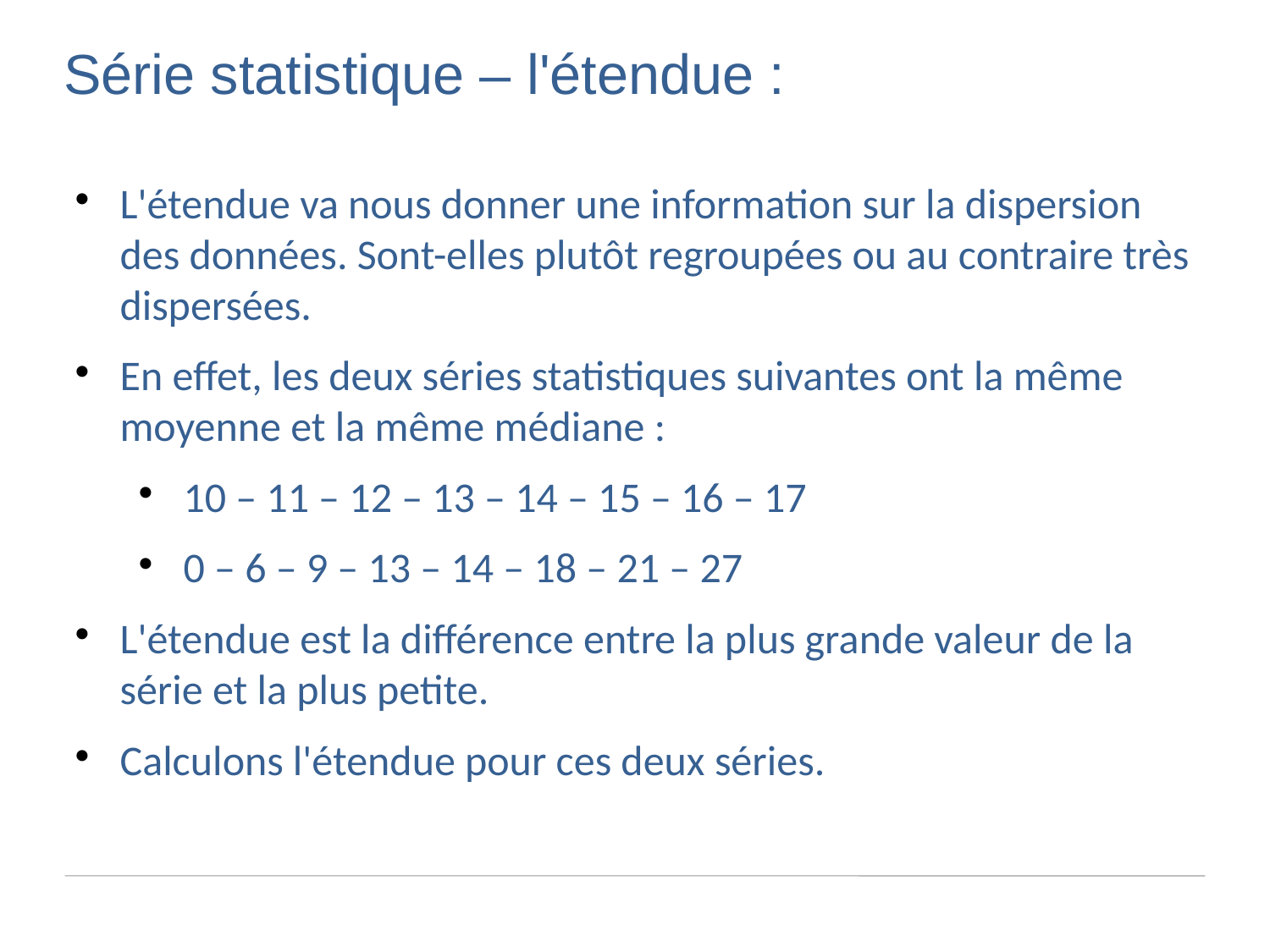

Série statistique – l'étendue :
L'étendue va nous donner une information sur la dispersion des données. Sont-elles plutôt regroupées ou au contraire très dispersées.
En effet, les deux séries statistiques suivantes ont la même moyenne et la même médiane :
10 – 11 – 12 – 13 – 14 – 15 – 16 – 17
0 – 6 – 9 – 13 – 14 – 18 – 21 – 27
L'étendue est la différence entre la plus grande valeur de la série et la plus petite.
Calculons l'étendue pour ces deux séries.